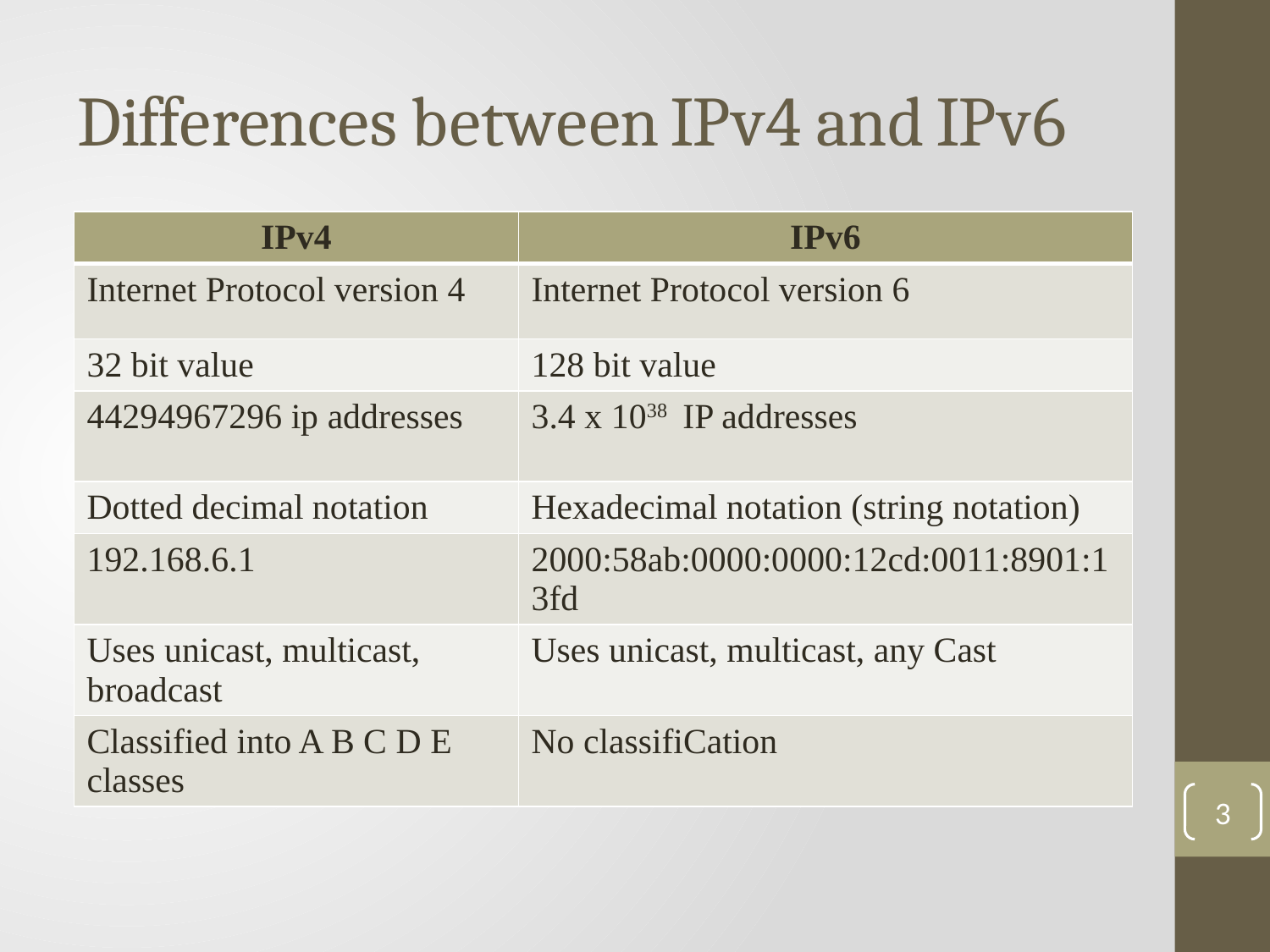

# Differences between IPv4 and IPv6
| IPv4 | IPv6 |
| --- | --- |
| Internet Protocol version 4 | Internet Protocol version 6 |
| 32 bit value | 128 bit value |
| 44294967296 ip addresses | 3.4 x 1038 IP addresses |
| Dotted decimal notation | Hexadecimal notation (string notation) |
| 192.168.6.1 | 2000:58ab:0000:0000:12cd:0011:8901:13fd |
| Uses unicast, multicast, broadcast | Uses unicast, multicast, any Cast |
| Classified into A B C D E classes | No classifiCation |
3